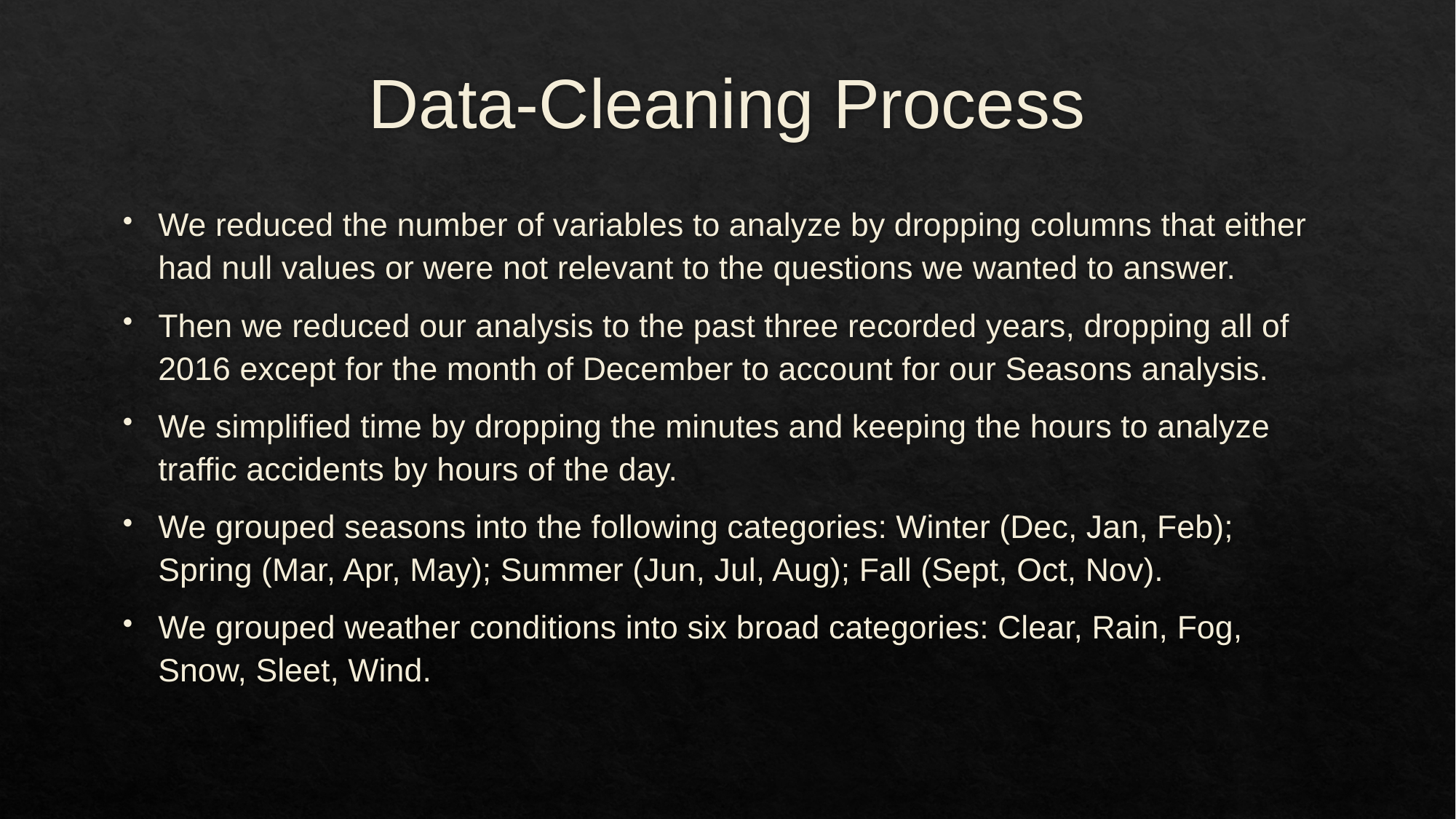

# Data-Cleaning Process
We reduced the number of variables to analyze by dropping columns that either had null values or were not relevant to the questions we wanted to answer.
Then we reduced our analysis to the past three recorded years, dropping all of 2016 except for the month of December to account for our Seasons analysis.
We simplified time by dropping the minutes and keeping the hours to analyze traffic accidents by hours of the day.
We grouped seasons into the following categories: Winter (Dec, Jan, Feb); Spring (Mar, Apr, May); Summer (Jun, Jul, Aug); Fall (Sept, Oct, Nov).
We grouped weather conditions into six broad categories: Clear, Rain, Fog, Snow, Sleet, Wind.